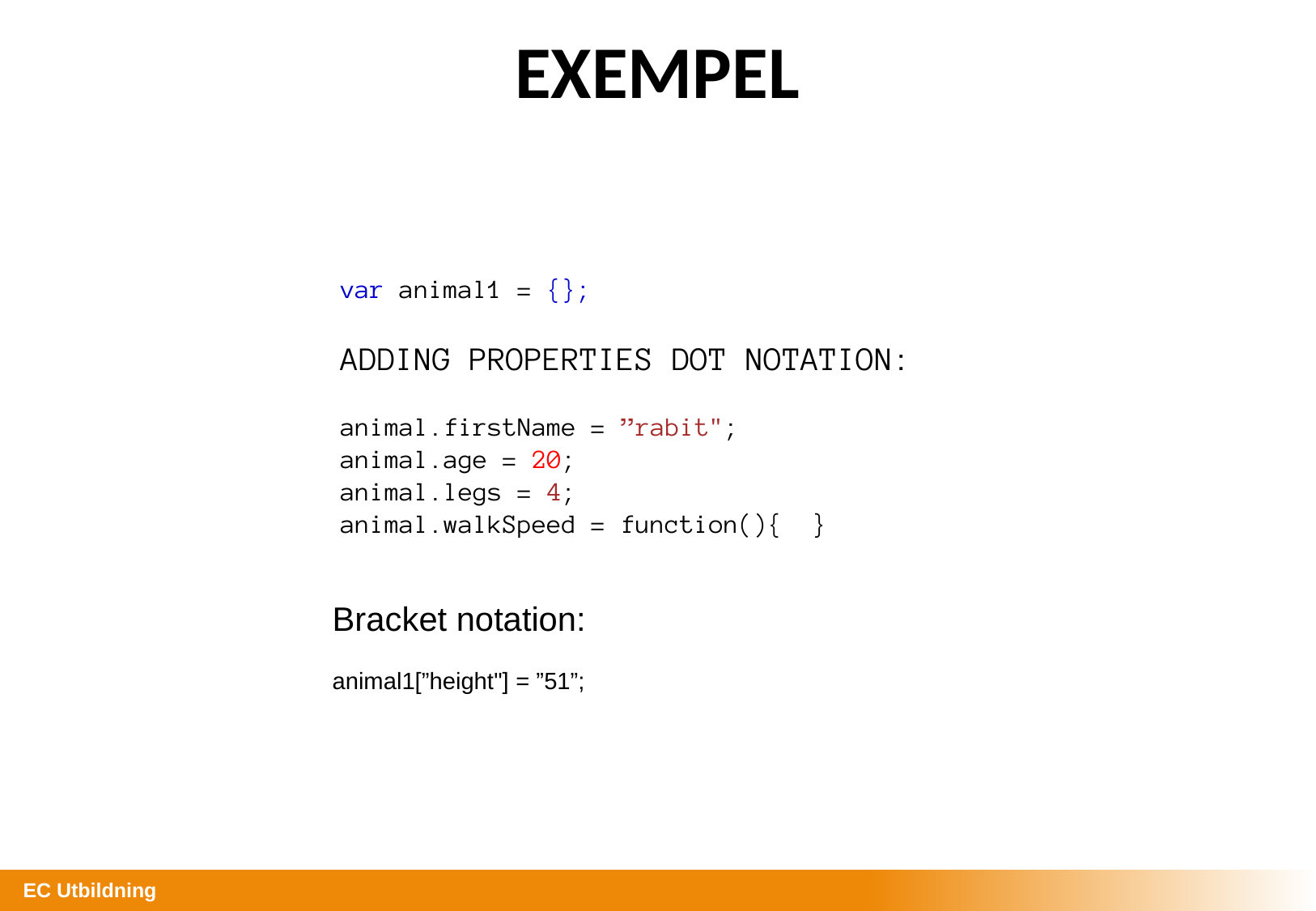

# EXEMPEL
var animal1 = {};
ADDING PROPERTIES DOT NOTATION:

animal.firstName = ”rabit";
animal.age = 20;
animal.legs = 4;
animal.walkSpeed = function(){  }
Bracket notation:

animal1[”height"] = ”51”;
EC Utbildning